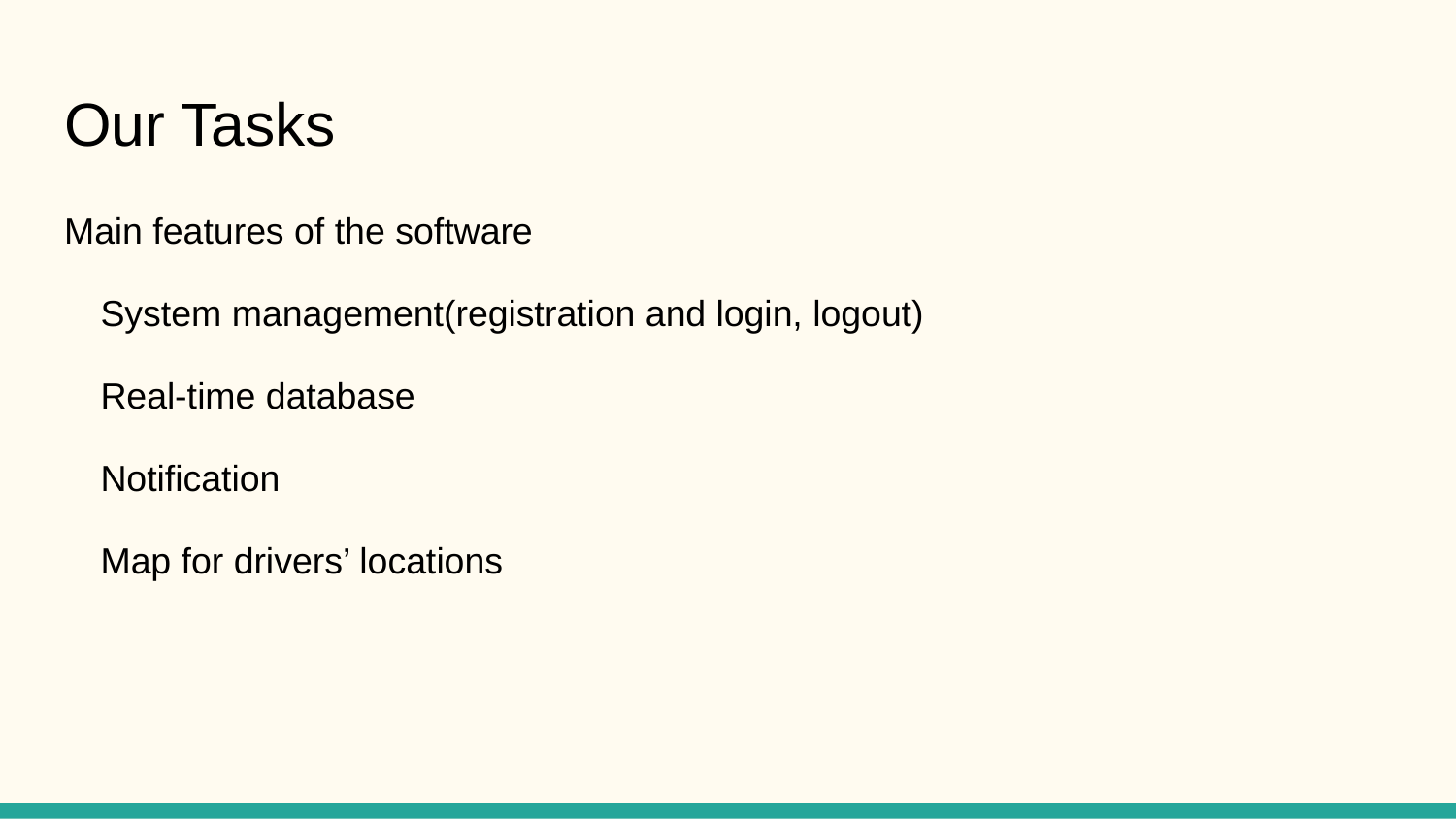

# Our Tasks
Main features of the software
System management(registration and login, logout)
Real-time database
Notification
Map for drivers’ locations